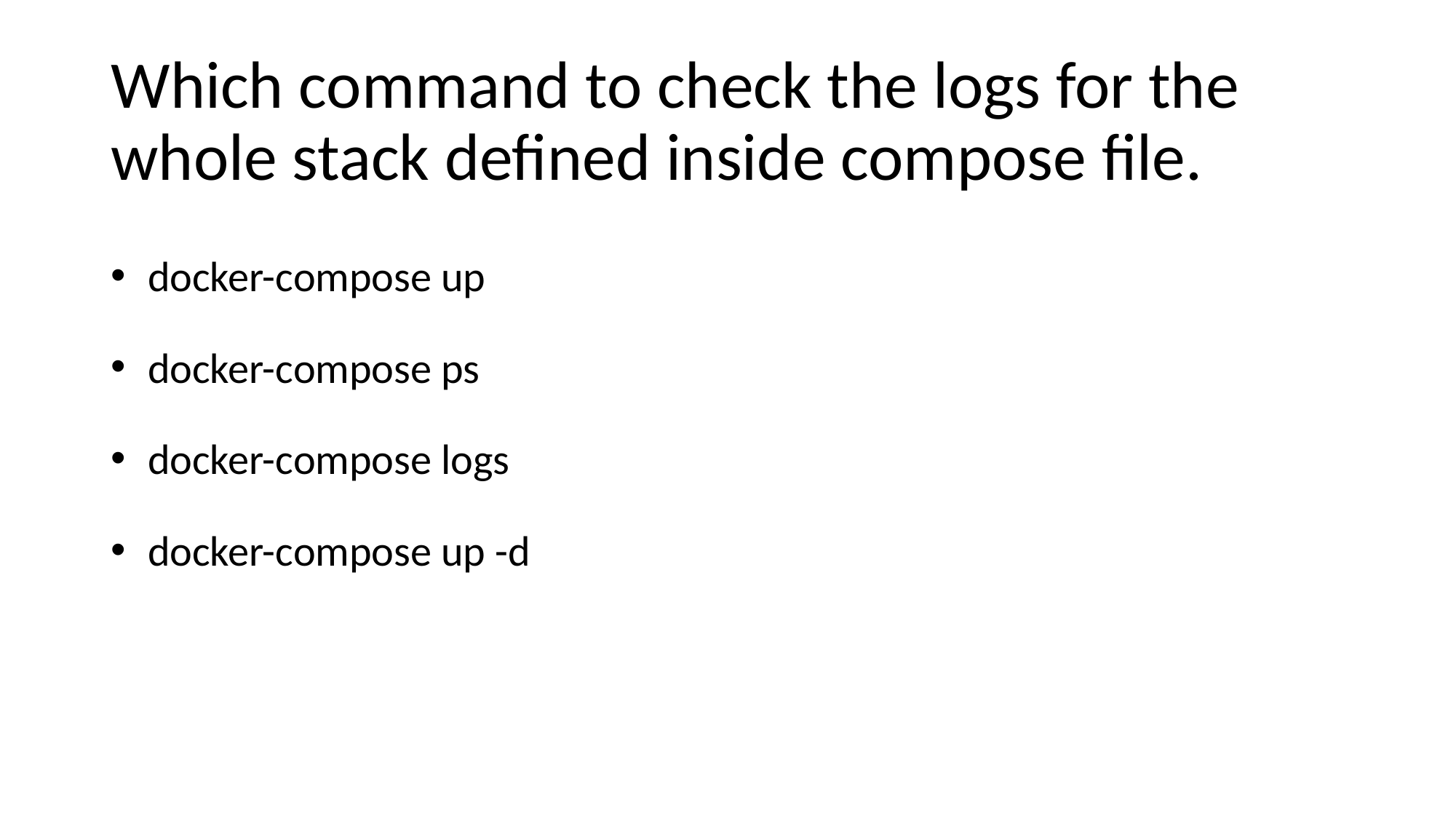

# Which command to check the logs for the whole stack defined inside compose file.
 docker-compose up
 docker-compose ps
 docker-compose logs
 docker-compose up -d